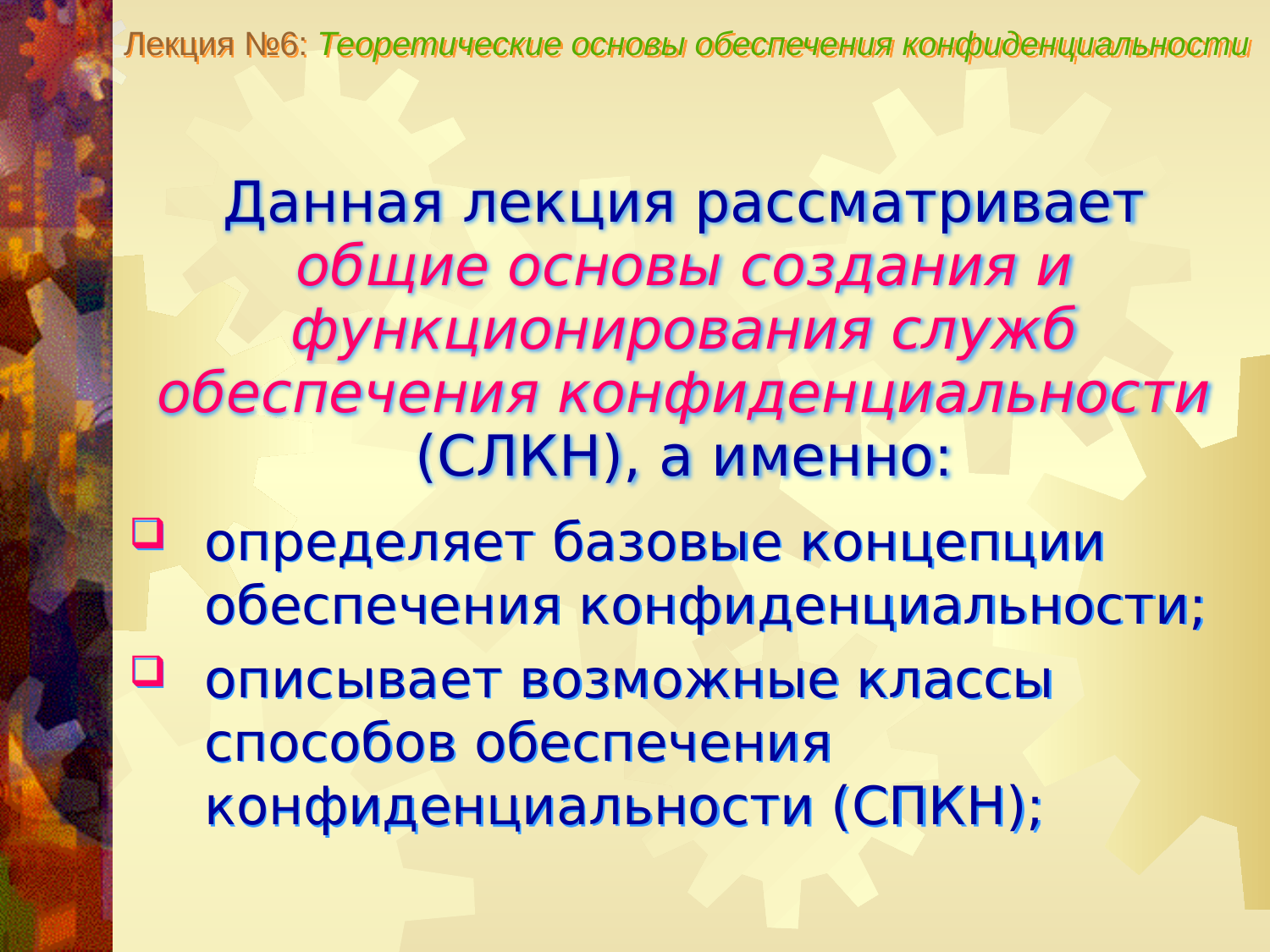

Лекция №6: Теоретические основы обеспечения конфиденциальности
Данная лекция рассматривает общие основы создания и функционирования служб обеспечения конфиденциальности (СЛКН), а именно:
определяет базовые концепции обеспечения конфиденциальности;
описывает возможные классы способов обеспечения конфиденциальности (СПКН);